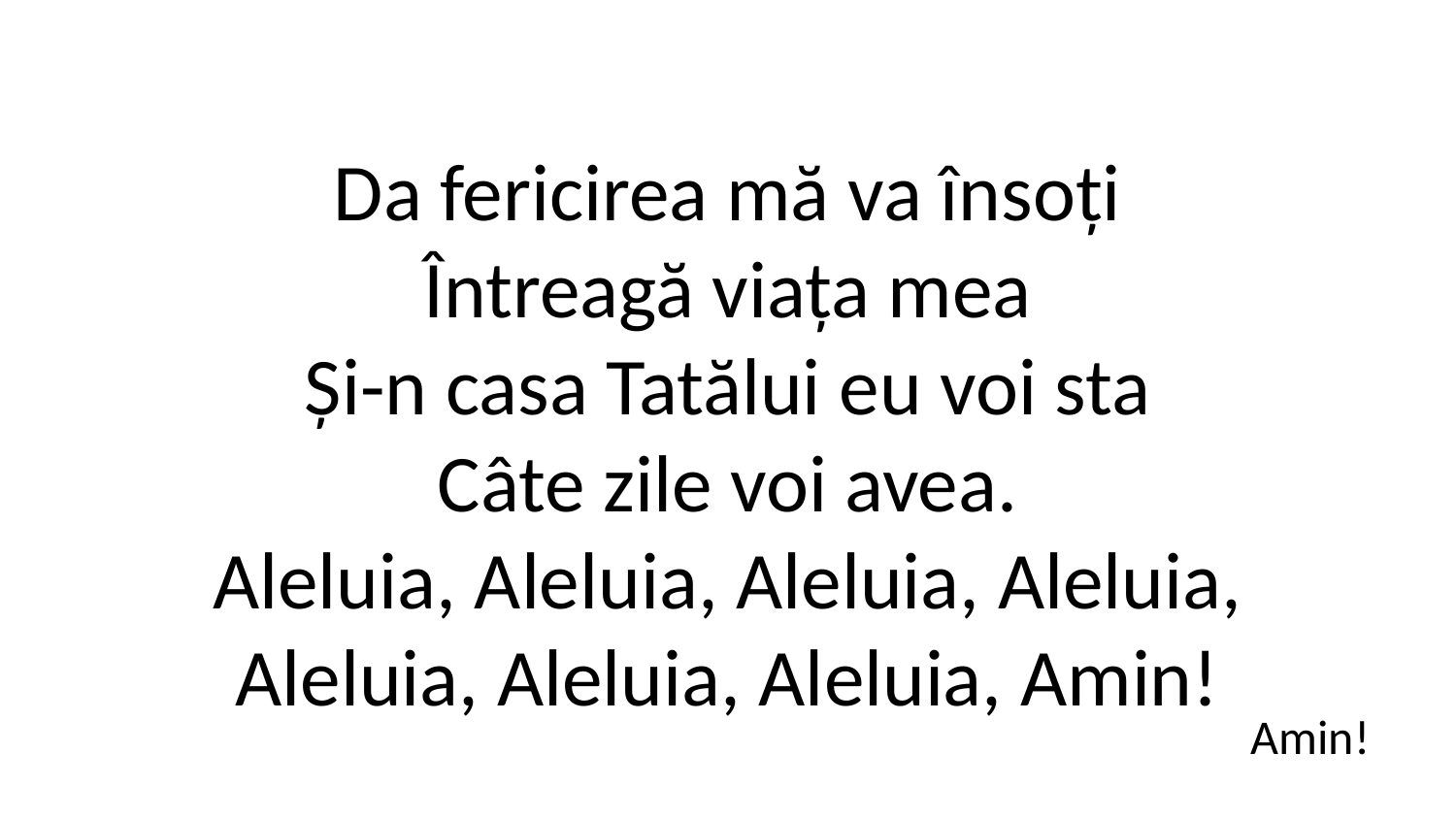

Da fericirea mă va însoți
Întreagă viața mea
Și-n casa Tatălui eu voi sta
Câte zile voi avea.
Aleluia, Aleluia, Aleluia, Aleluia,
Aleluia, Aleluia, Aleluia, Amin!

Amin!